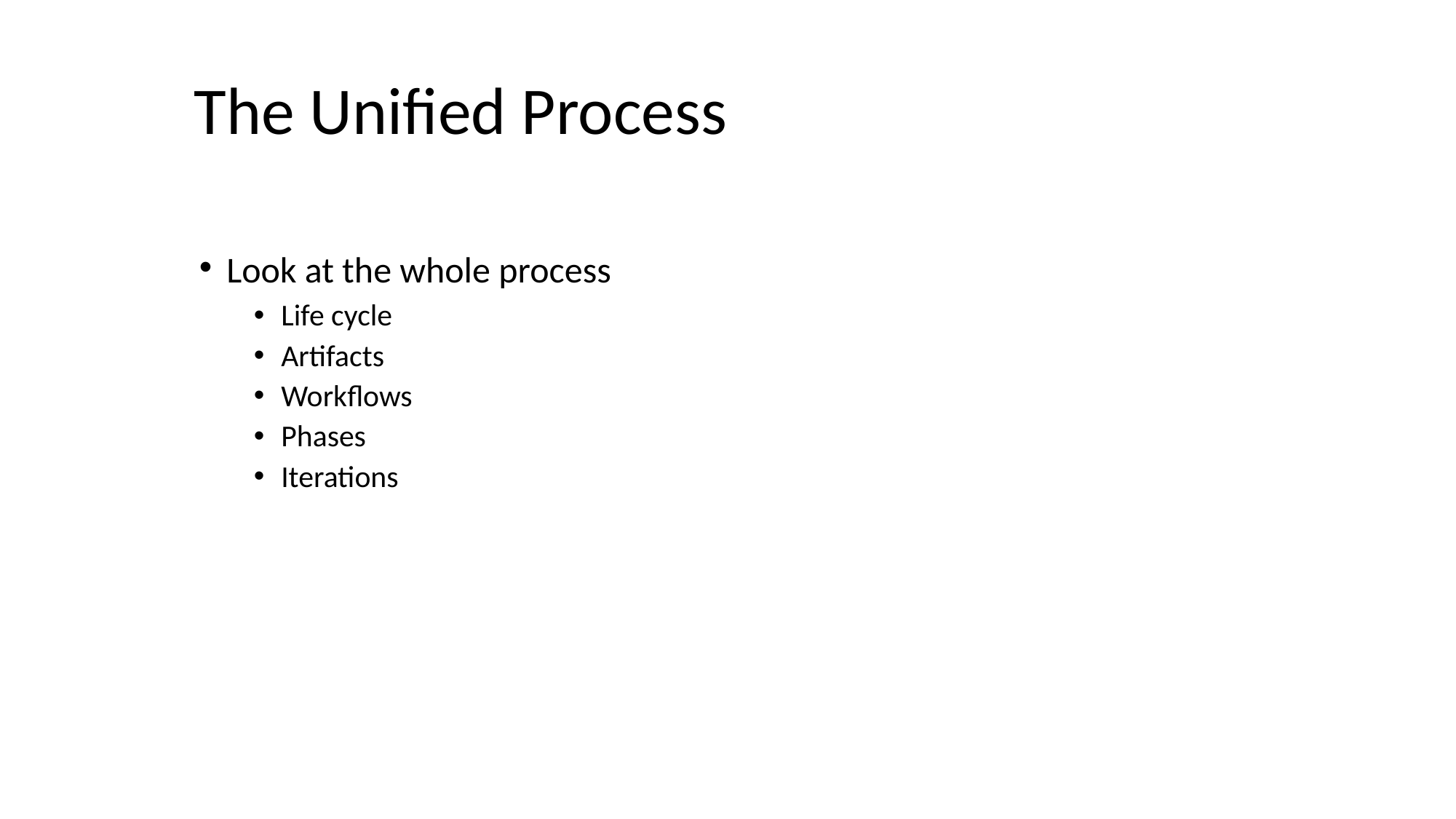

# The Unified Process
Look at the whole process
Life cycle
Artifacts
Workflows
Phases
Iterations